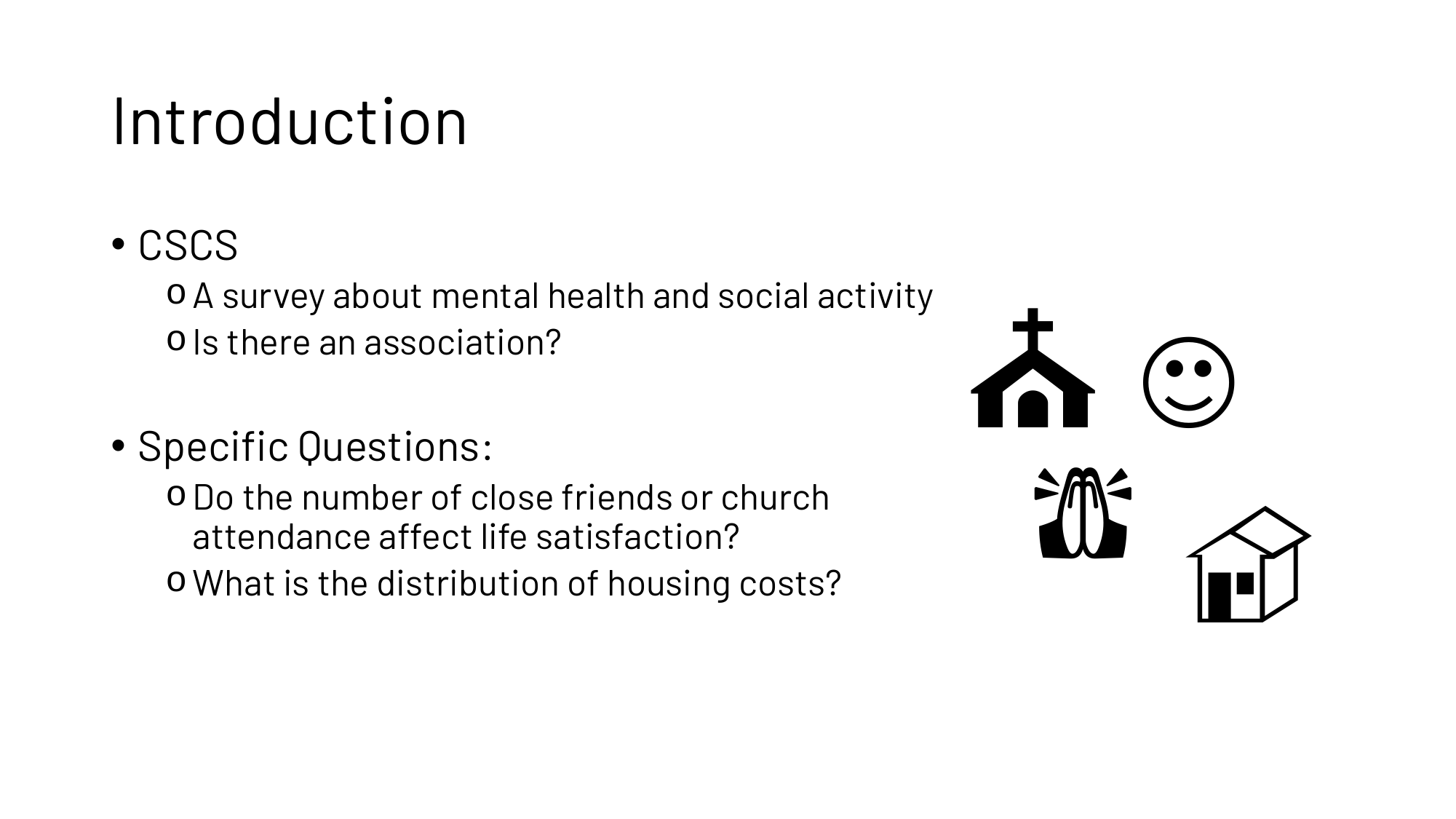

# Introduction
CSCS
A survey about mental health and social activity
Is there an association?

Specific Questions:
Do the number of close friends or church attendance affect life satisfaction?
What is the distribution of housing costs?
⛪
🙂
🙏
🏠